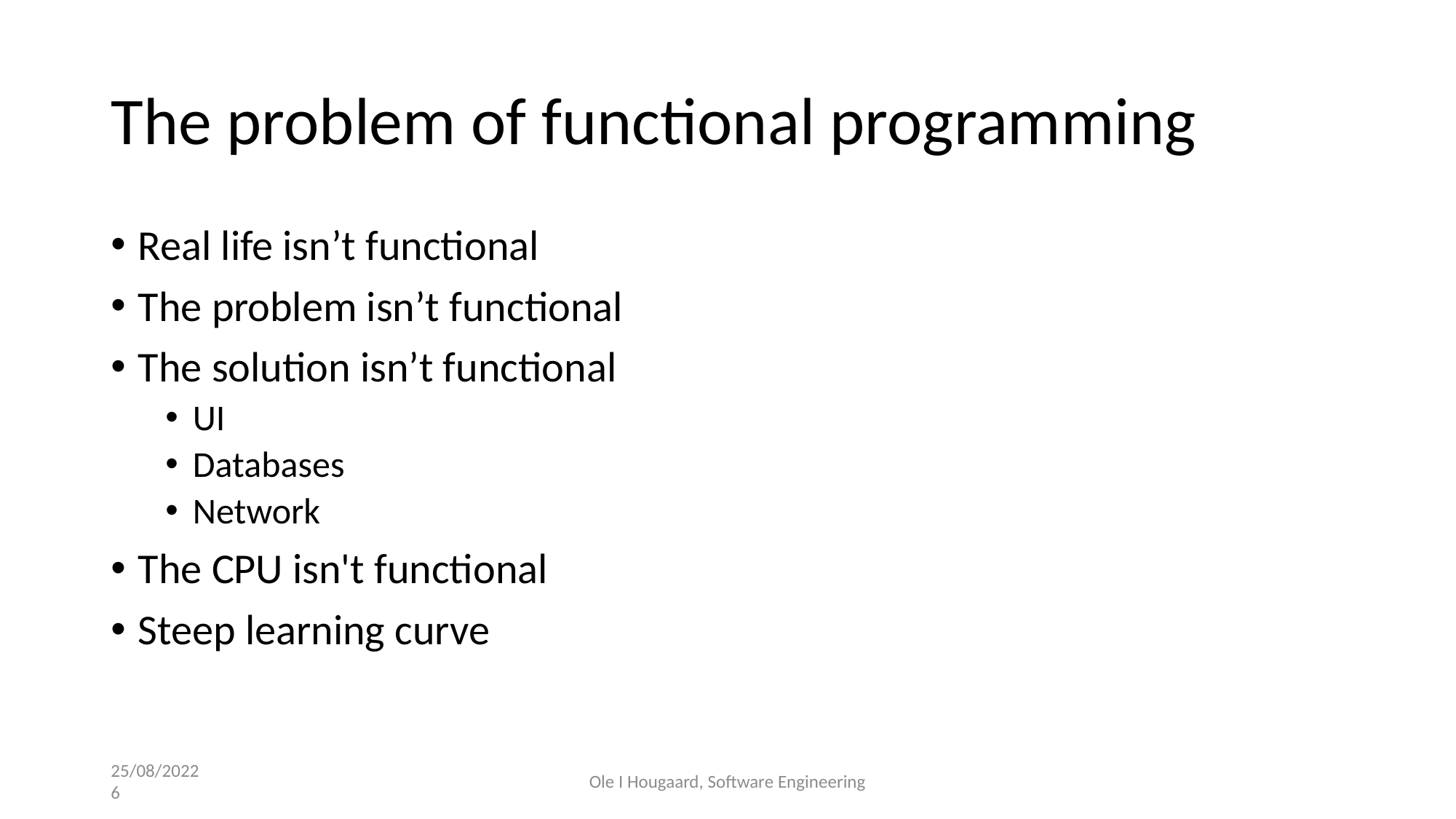

# The problem of functional programming
Real life isn’t functional
The problem isn’t functional
The solution isn’t functional
UI
Databases
Network
The CPU isn't functional
Steep learning curve

25/08/2022
6
Ole I Hougaard, Software Engineering